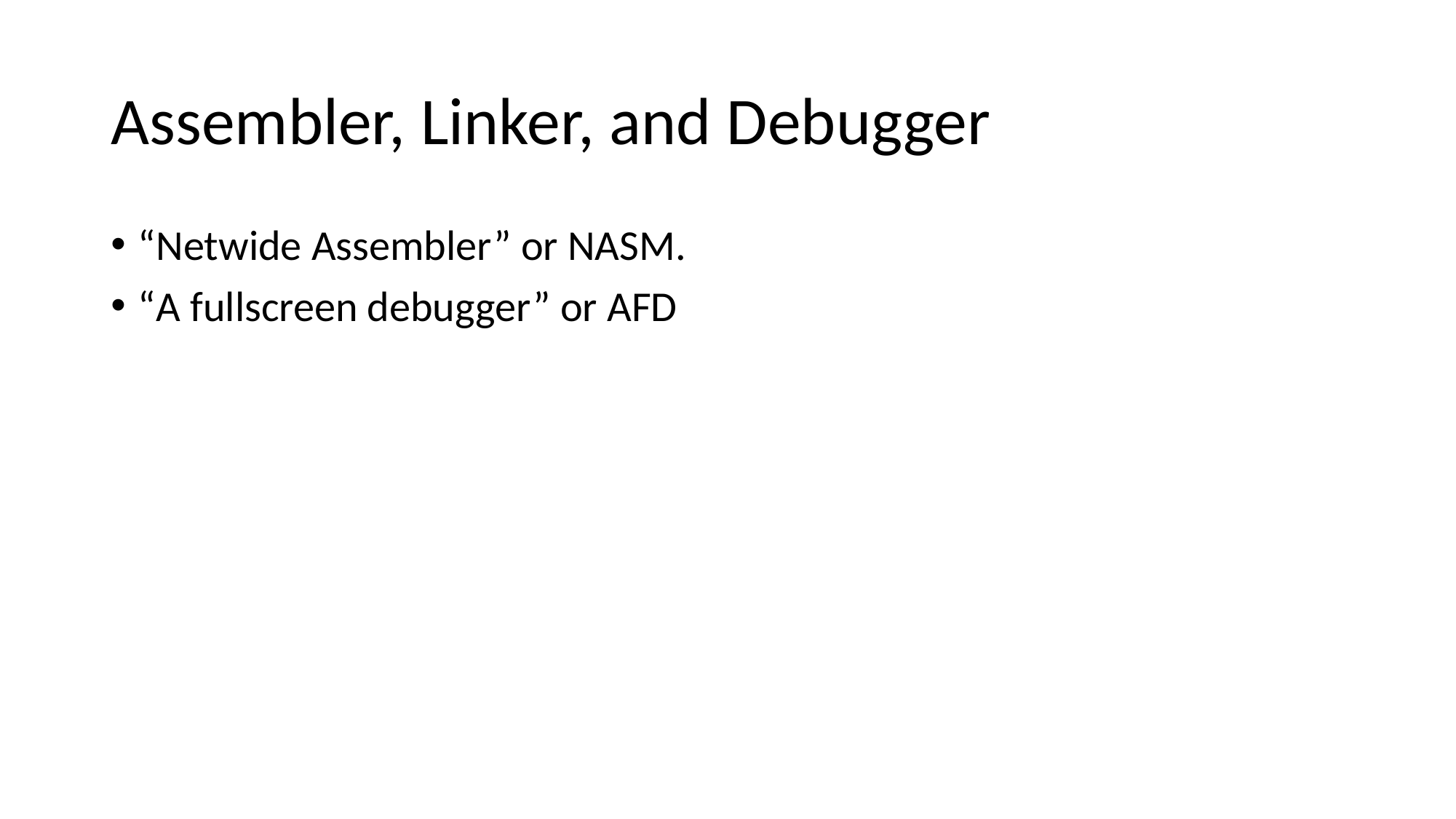

# Assembler, Linker, and Debugger
“Netwide Assembler” or NASM.
“A fullscreen debugger” or AFD